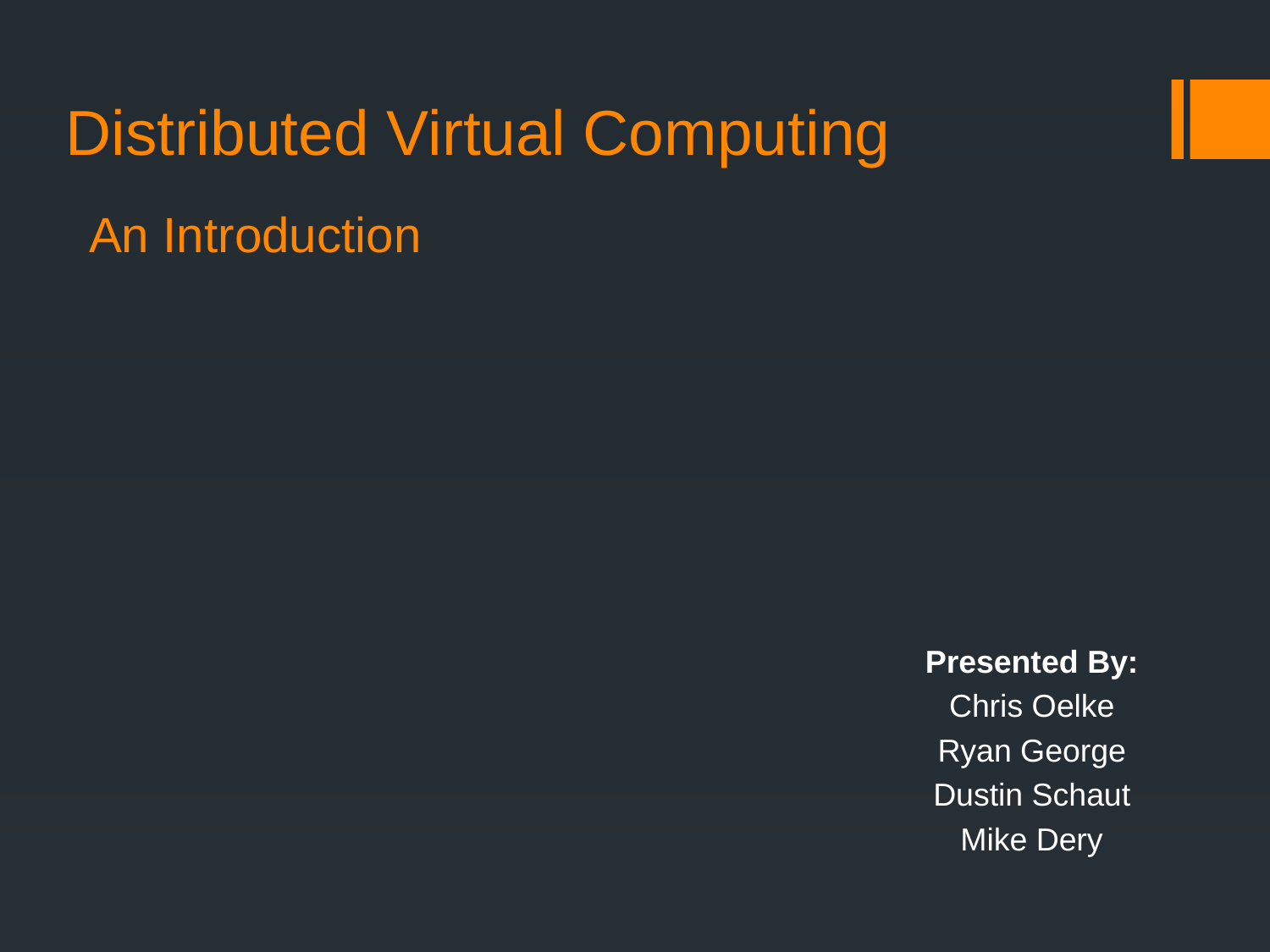

# Distributed Virtual Computing An Introduction
Presented By:
Chris Oelke
Ryan George
Dustin Schaut
Mike Dery